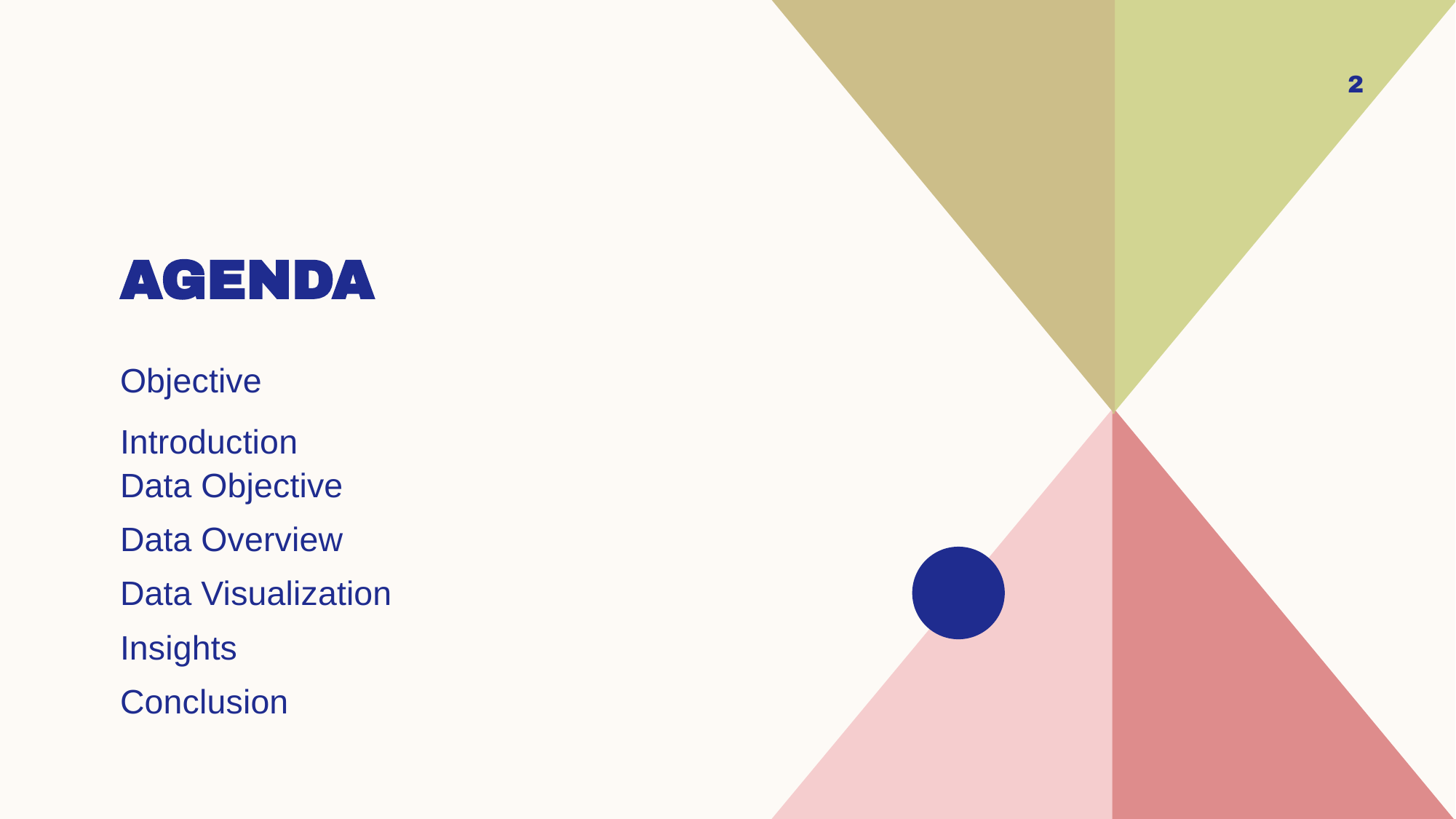

2
# agenda
Objective
Introduction
Data Objective
Data Overview
Data Visualization
Insights
Conclusion